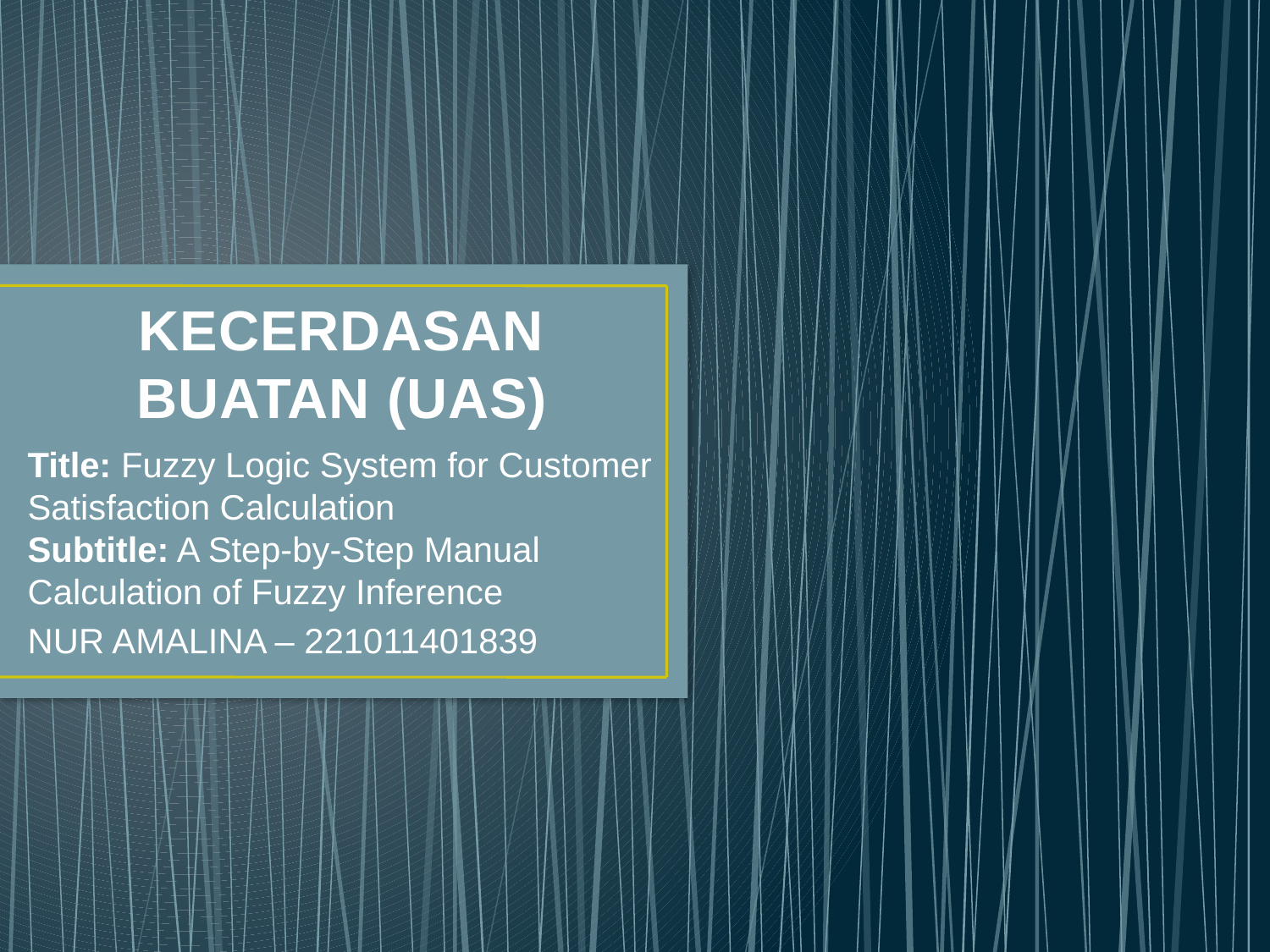

# KECERDASAN BUATAN (UAS)
Title: Fuzzy Logic System for Customer Satisfaction Calculation
Subtitle: A Step-by-Step Manual Calculation of Fuzzy Inference
NUR AMALINA – 221011401839